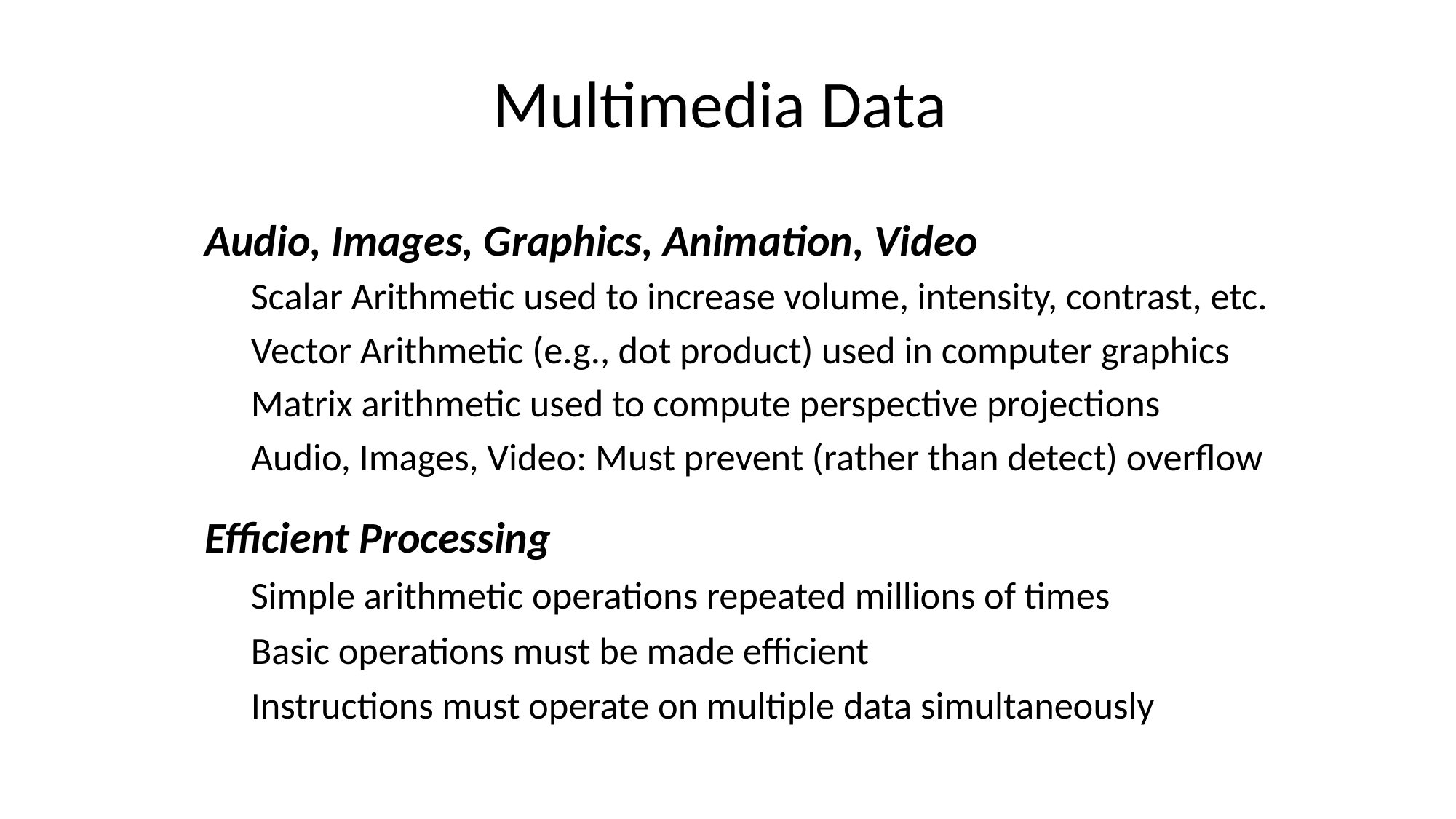

# Multimedia Data
Audio, Images, Graphics, Animation, Video
Scalar Arithmetic used to increase volume, intensity, contrast, etc.
Vector Arithmetic (e.g., dot product) used in computer graphics
Matrix arithmetic used to compute perspective projections
Audio, Images, Video: Must prevent (rather than detect) overflow

Efficient Processing
Simple arithmetic operations repeated millions of times
Basic operations must be made efficient
Instructions must operate on multiple data simultaneously